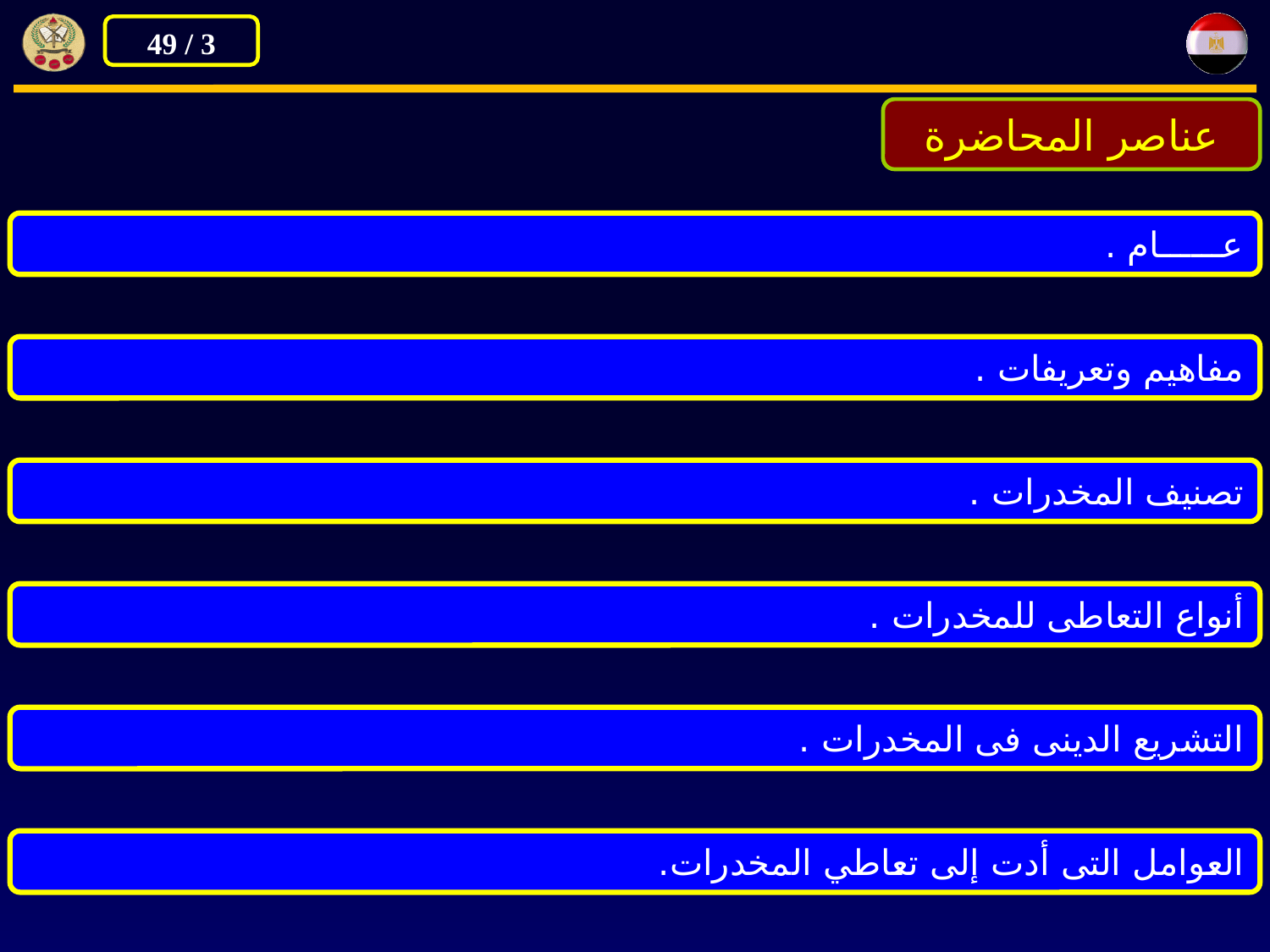

عناصر المحاضرة
عــــــام .
مفاهيم وتعريفات .
تصنيف المخدرات .
أنواع التعاطى للمخدرات .
التشريع الدينى فى المخدرات .
العوامل التى أدت إلى تعاطي المخدرات.